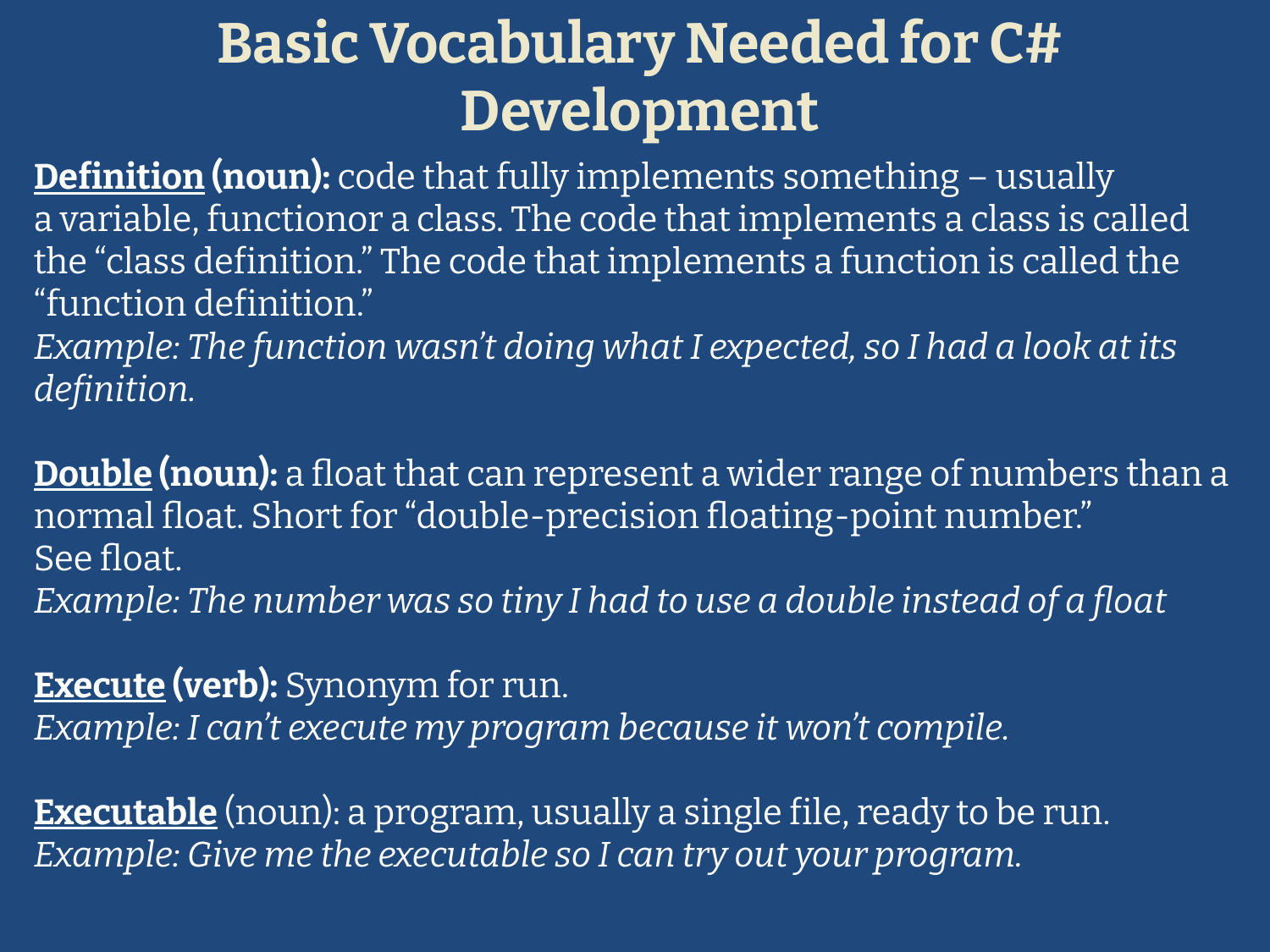

# Basic Vocabulary Needed for C# Development
Definition (noun): code that fully implements something – usually a variable, functionor a class. The code that implements a class is called the “class definition.” The code that implements a function is called the “function definition.”
Example: The function wasn’t doing what I expected, so I had a look at its definition.

Double (noun): a float that can represent a wider range of numbers than a normal float. Short for “double-precision floating-point number.” See float.
Example: The number was so tiny I had to use a double instead of a float

Execute (verb): Synonym for run.
Example: I can’t execute my program because it won’t compile.

Executable (noun): a program, usually a single file, ready to be run.
Example: Give me the executable so I can try out your program.